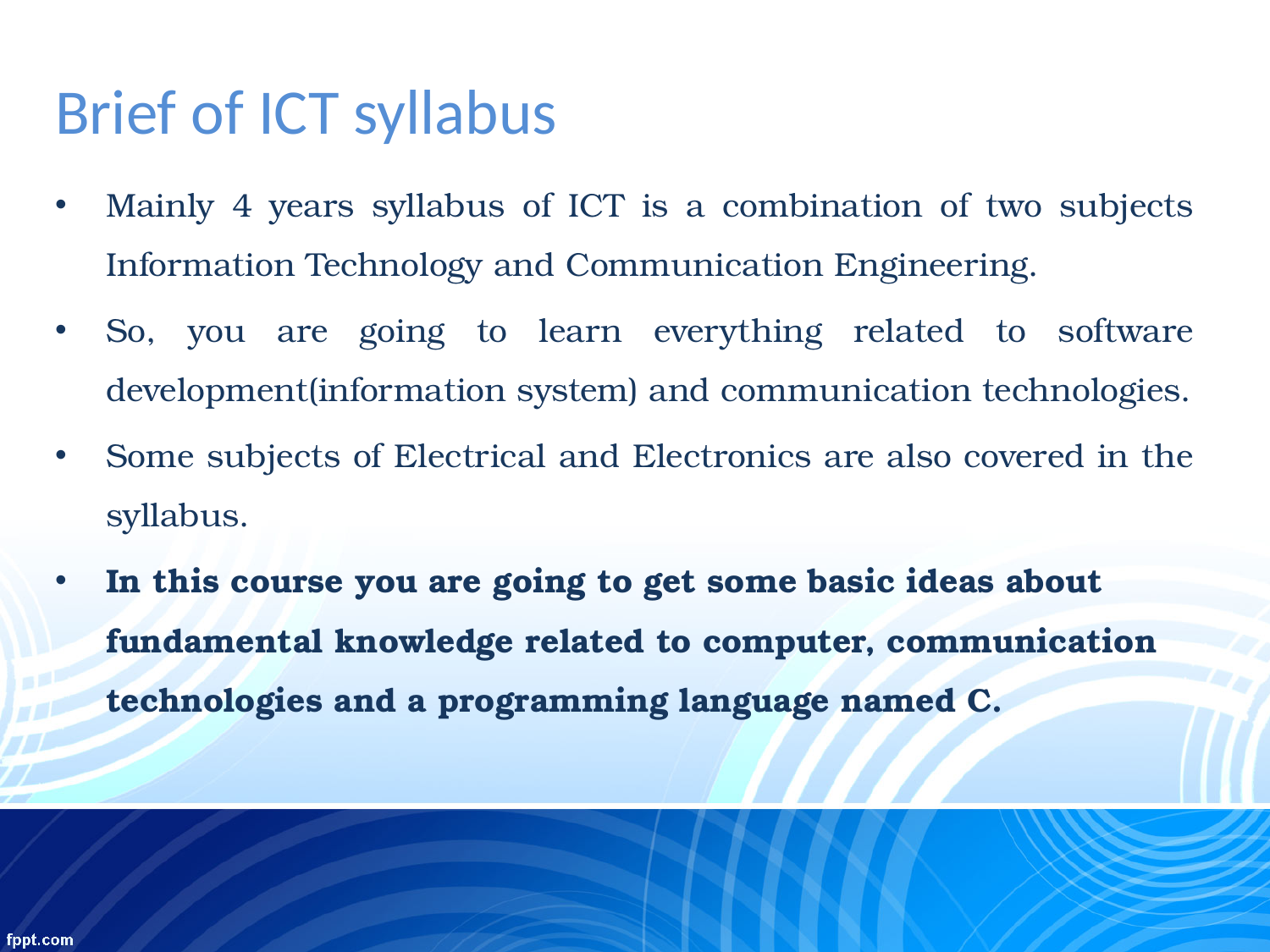

# Brief of ICT syllabus
Mainly 4 years syllabus of ICT is a combination of two subjects Information Technology and Communication Engineering.
So, you are going to learn everything related to software development(information system) and communication technologies.
Some subjects of Electrical and Electronics are also covered in the syllabus.
In this course you are going to get some basic ideas about fundamental knowledge related to computer, communication technologies and a programming language named C.